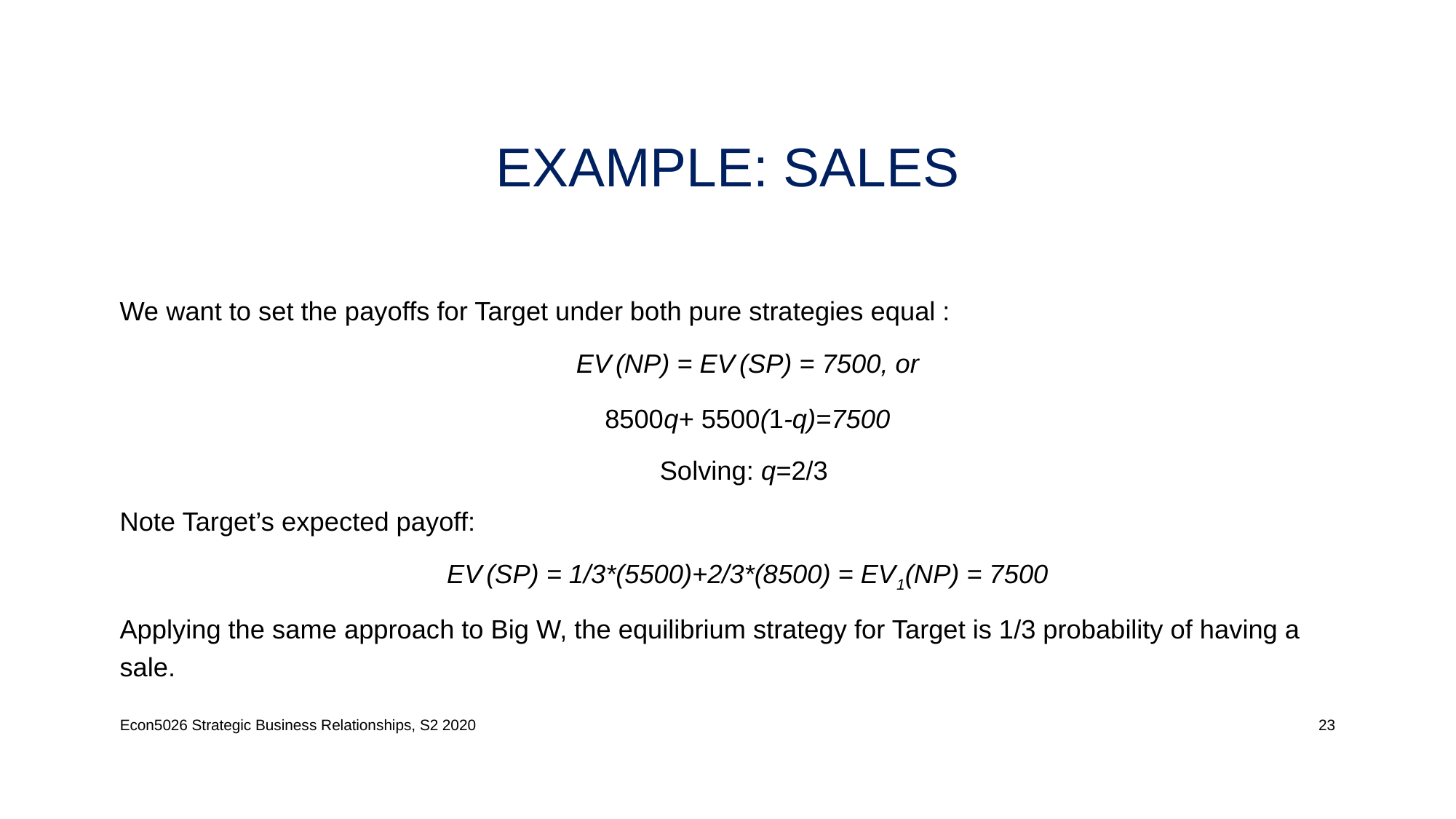

# EXAMPLE: SALES
We want to set the payoffs for Target under both pure strategies equal :
EV (NP) = EV (SP) = 7500, or
8500q+ 5500(1-q)=7500
Solving: q=2/3
Note Target’s expected payoff:
EV (SP) = 1/3*(5500)+2/3*(8500) = EV1(NP) = 7500
Applying the same approach to Big W, the equilibrium strategy for Target is 1/3 probability of having a sale.

Econ5026 Strategic Business Relationships, S2 2020
23